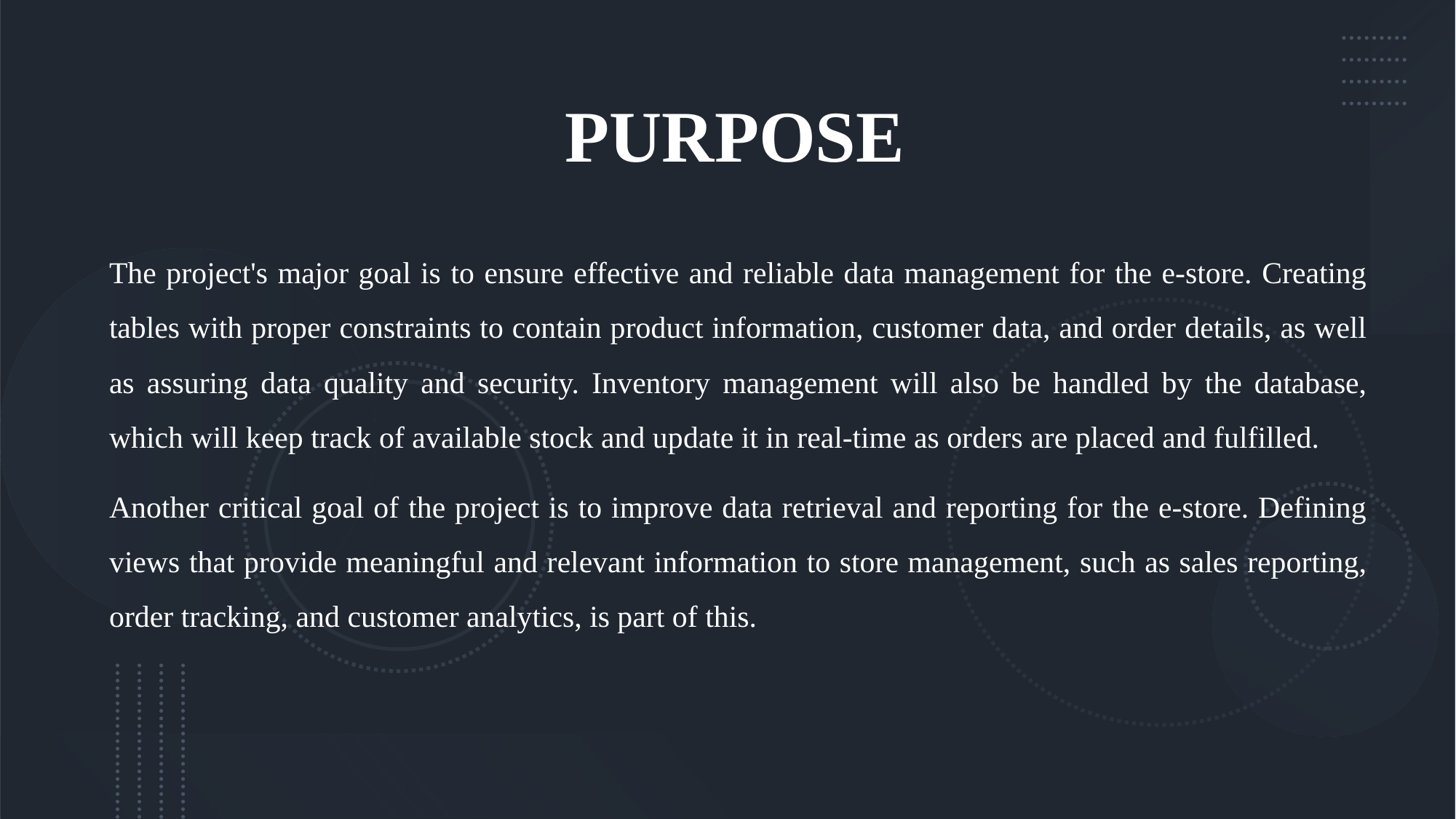

# PURPOSE

The project's major goal is to ensure effective and reliable data management for the e-store. Creating tables with proper constraints to contain product information, customer data, and order details, as well as assuring data quality and security. Inventory management will also be handled by the database, which will keep track of available stock and update it in real-time as orders are placed and fulfilled.
Another critical goal of the project is to improve data retrieval and reporting for the e-store. Defining views that provide meaningful and relevant information to store management, such as sales reporting, order tracking, and customer analytics, is part of this.